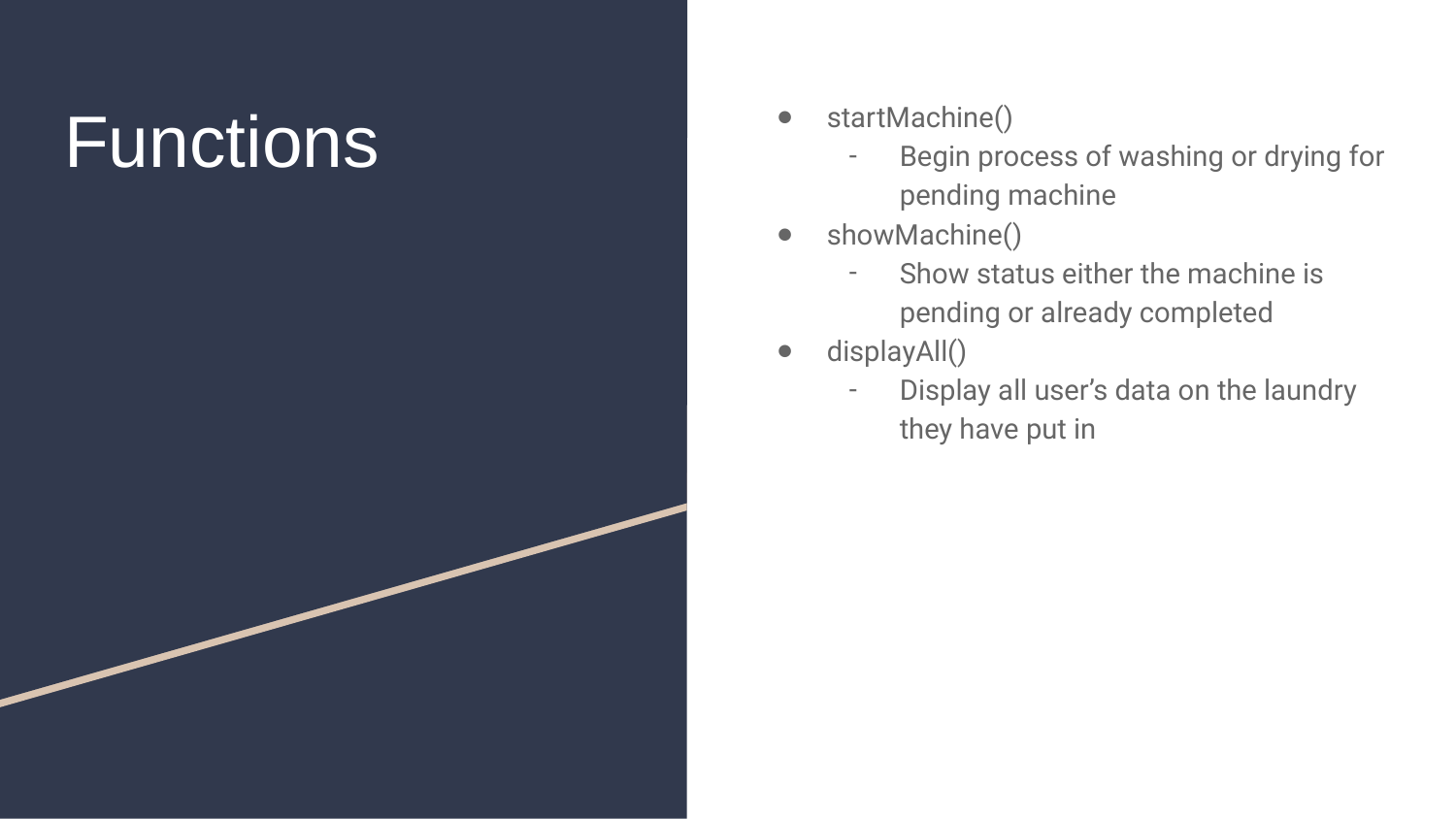

# Functions
startMachine()
Begin process of washing or drying for pending machine
showMachine()
Show status either the machine is pending or already completed
displayAll()
Display all user’s data on the laundry they have put in